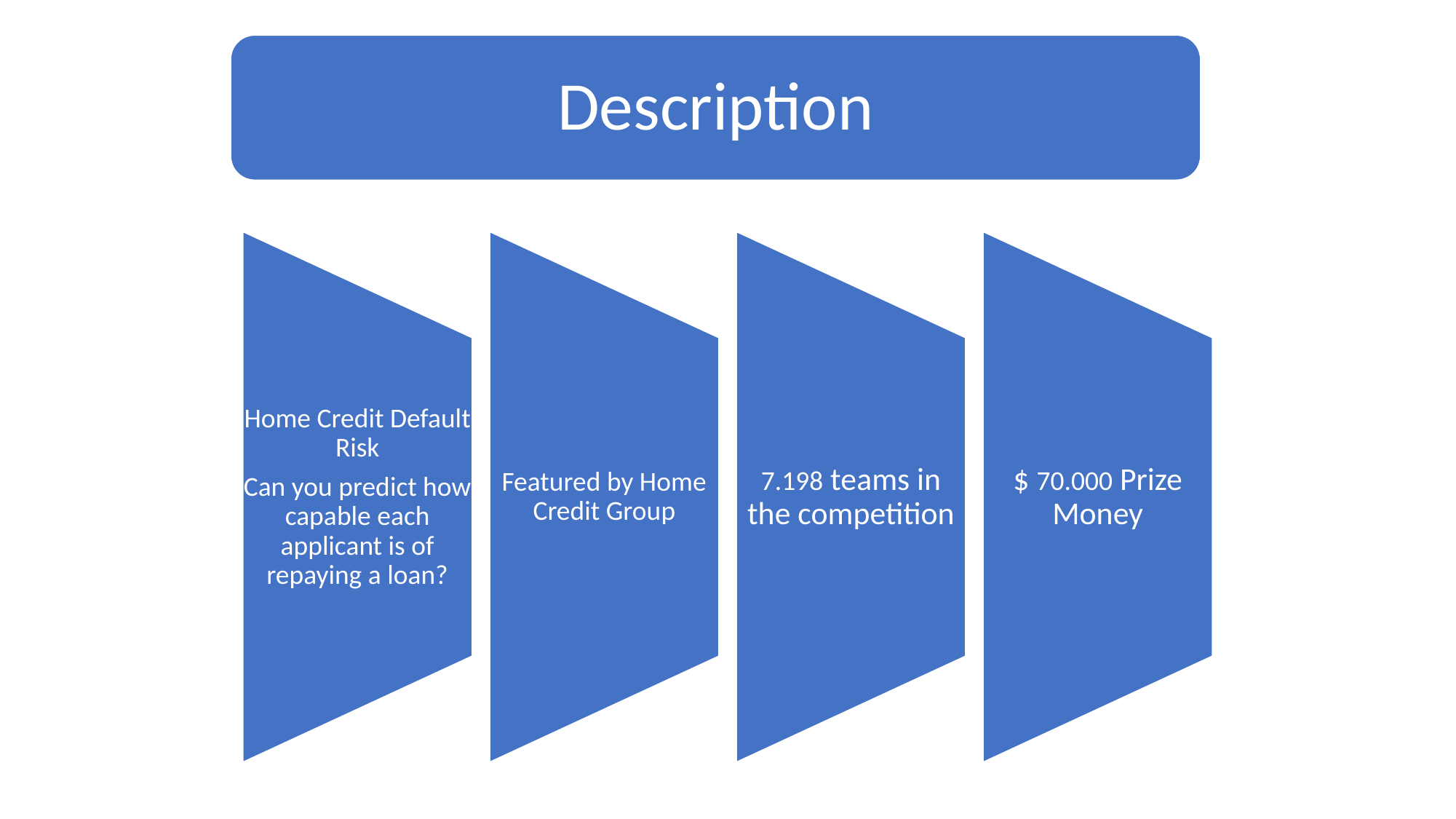

Description
Home Credit Default Risk
Can you predict how capable each applicant is of repaying a loan?
Featured by Home Credit Group
7.198 teams in the competition
$ 70.000 Prize Money